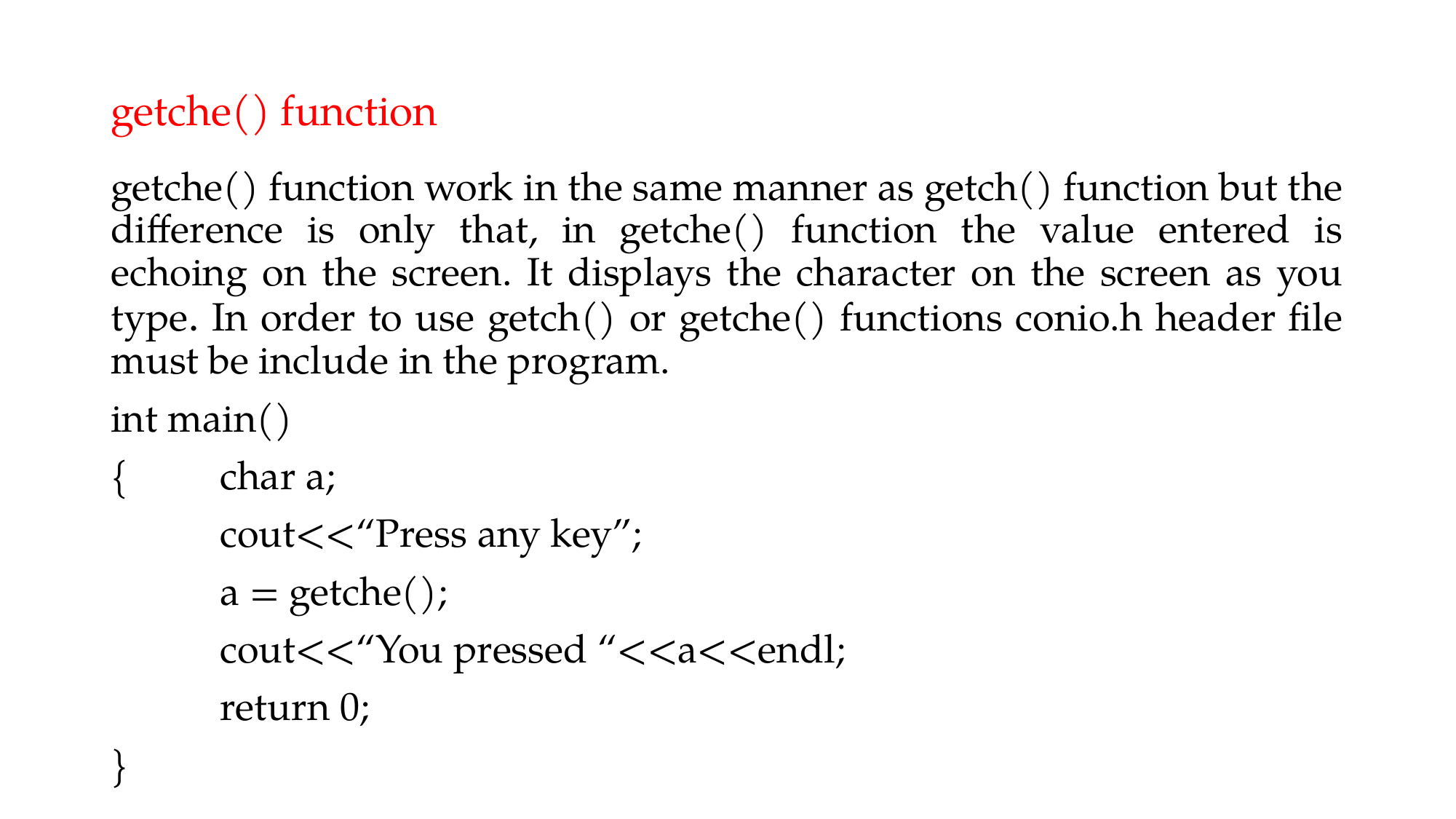

# getche() function
getche() function work in the same manner as getch() function but the difference is only that, in getche() function the value entered is echoing on the screen. It displays the character on the screen as you type. In order to use getch() or getche() functions conio.h header file must be include in the program.
int main()
{	char a;
	cout<<“Press any key”;
	a = getche();
	cout<<“You pressed “<<a<<endl;
	return 0;
}